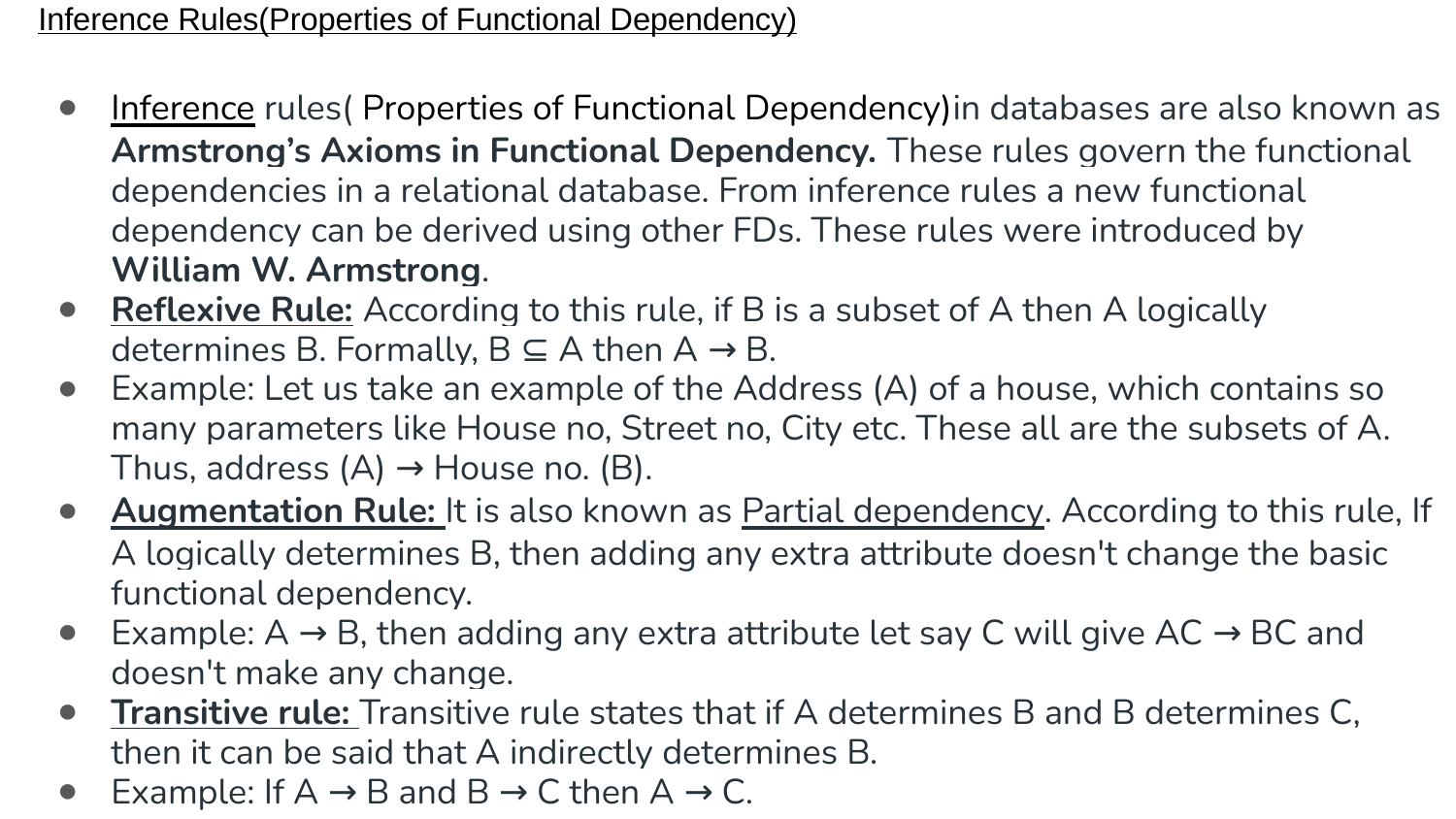

# Inference Rules(Properties of Functional Dependency)
Inference rules( Properties of Functional Dependency)in databases are also known as Armstrong’s Axioms in Functional Dependency. These rules govern the functional dependencies in a relational database. From inference rules a new functional dependency can be derived using other FDs. These rules were introduced by William W. Armstrong.
Reflexive Rule: According to this rule, if B is a subset of A then A logically determines B. Formally, B ⊆ A then A → B.
Example: Let us take an example of the Address (A) of a house, which contains so many parameters like House no, Street no, City etc. These all are the subsets of A. Thus, address (A) → House no. (B).
Augmentation Rule: It is also known as Partial dependency. According to this rule, If A logically determines B, then adding any extra attribute doesn't change the basic functional dependency.
Example: A → B, then adding any extra attribute let say C will give AC → BC and doesn't make any change.
Transitive rule: Transitive rule states that if A determines B and B determines C, then it can be said that A indirectly determines B.
Example: If A → B and B → C then A → C.